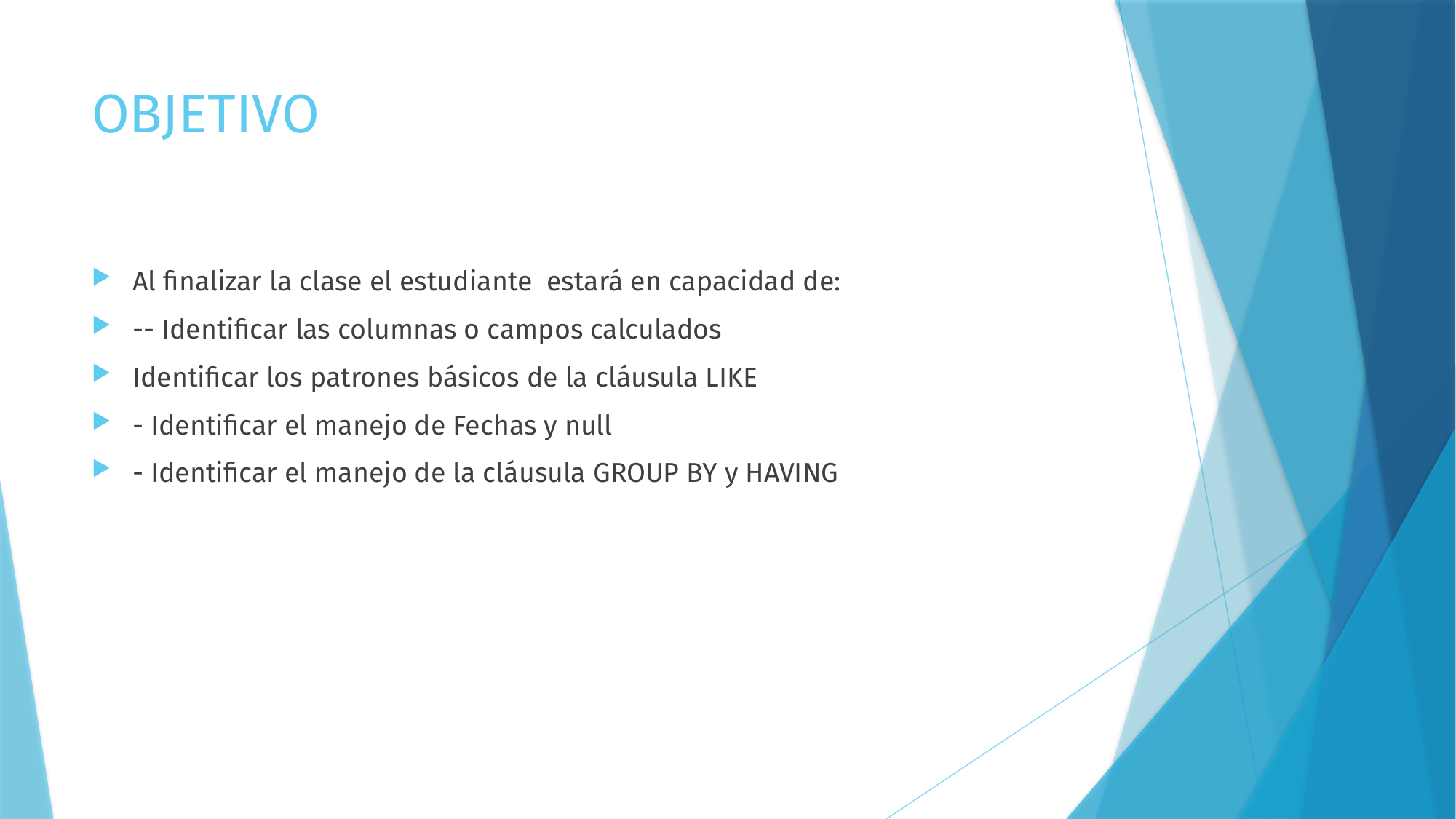

# OBJETIVO
Al finalizar la clase el estudiante  estará en capacidad de:
-- Identificar las columnas o campos calculados
Identificar los patrones básicos de la cláusula LIKE
- Identificar el manejo de Fechas y null
- Identificar el manejo de la cláusula GROUP BY y HAVING